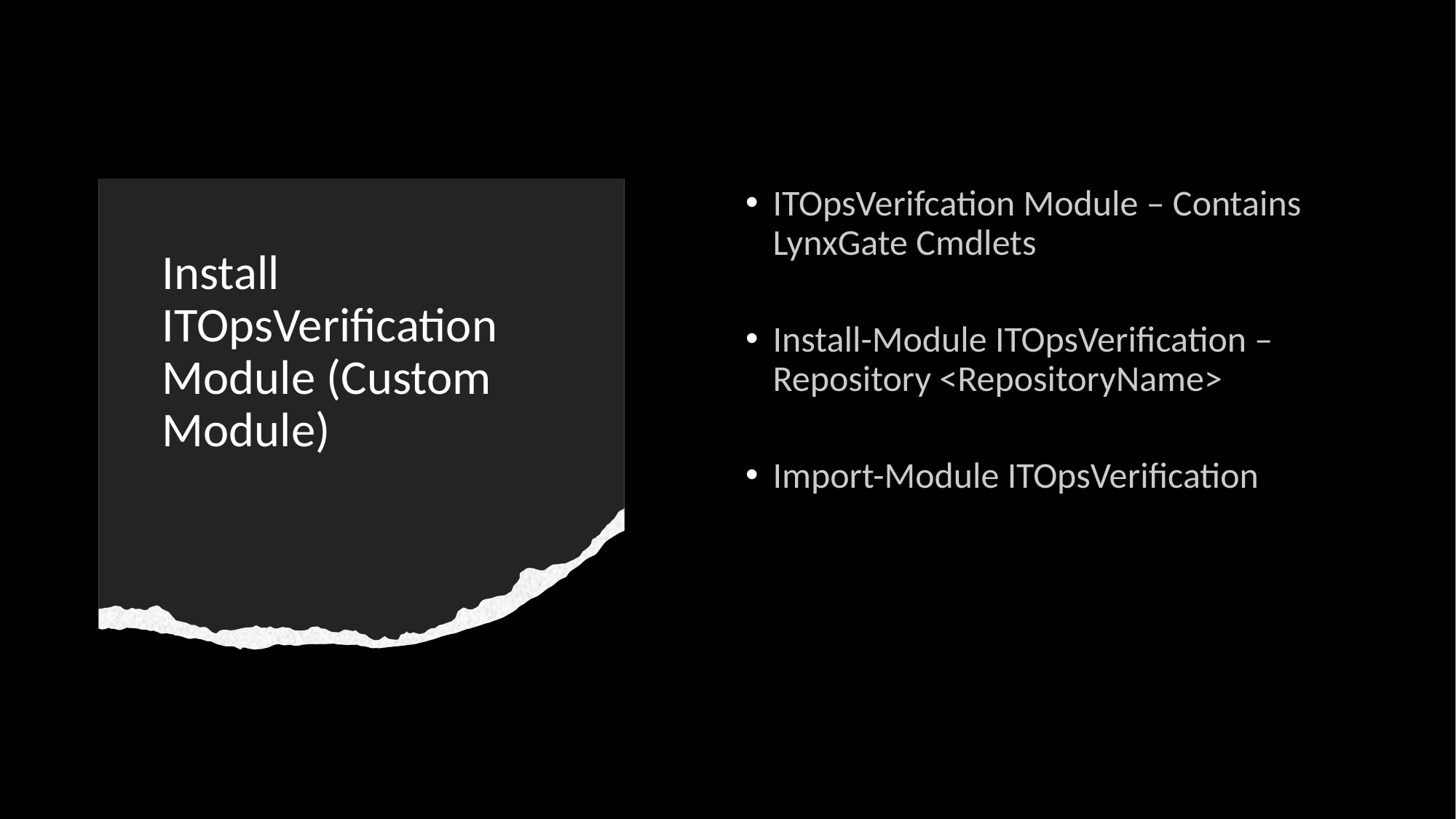

ITOpsVerifcation Module – Contains LynxGate Cmdlets

Install-Module ITOpsVerification –Repository <RepositoryName>

Import-Module ITOpsVerification
Install ITOpsVerification Module (Custom Module)